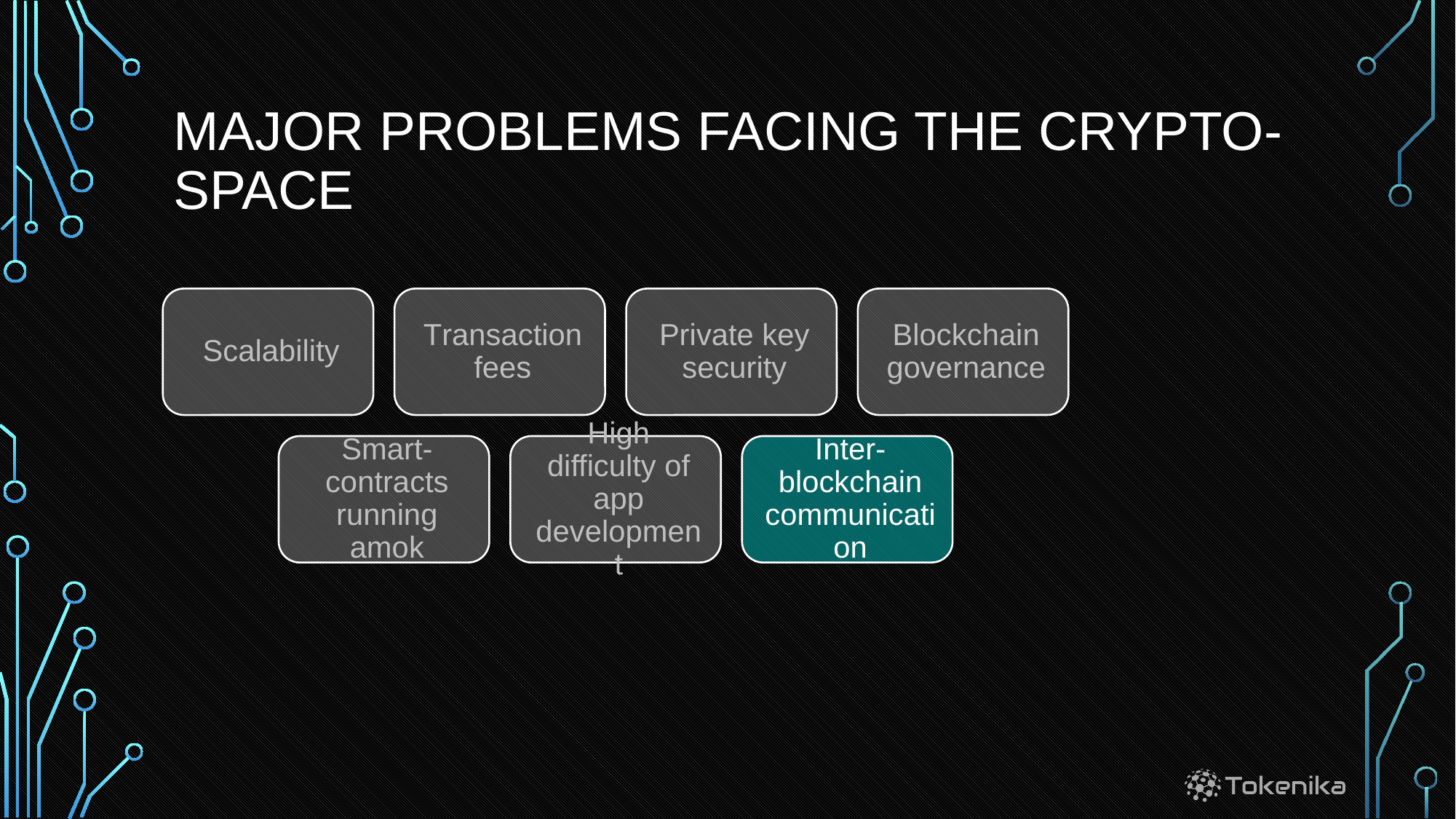

# Major problems facing the crypto-space
Scalability
Transaction fees
Private key security
Blockchain governance
Smart-contracts running amok
High difficulty of app development
Inter-blockchain communication